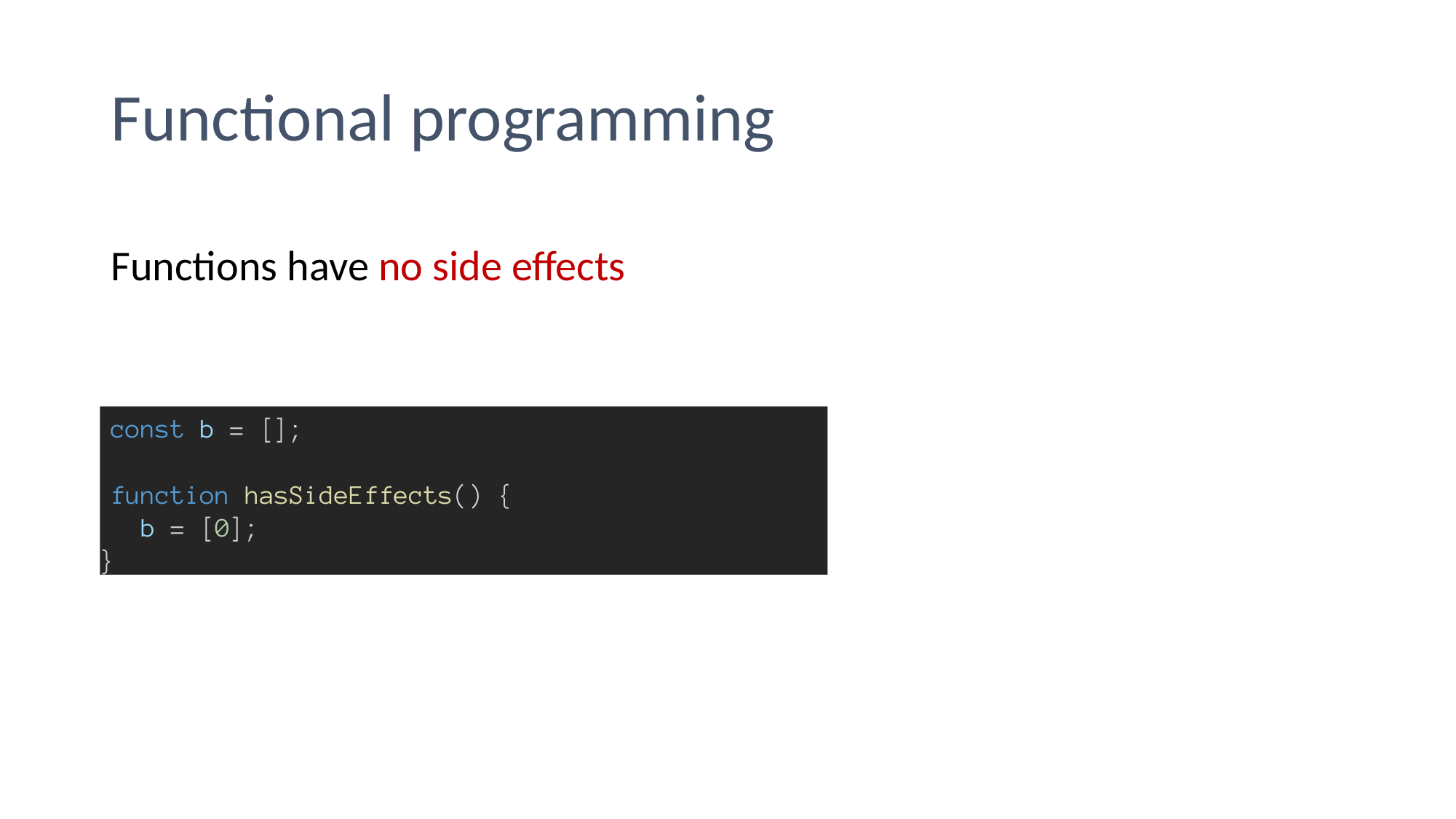

# Functional programming
Functions have no side effects
const b = [];

function hasSideEffects() { b = [0];
}